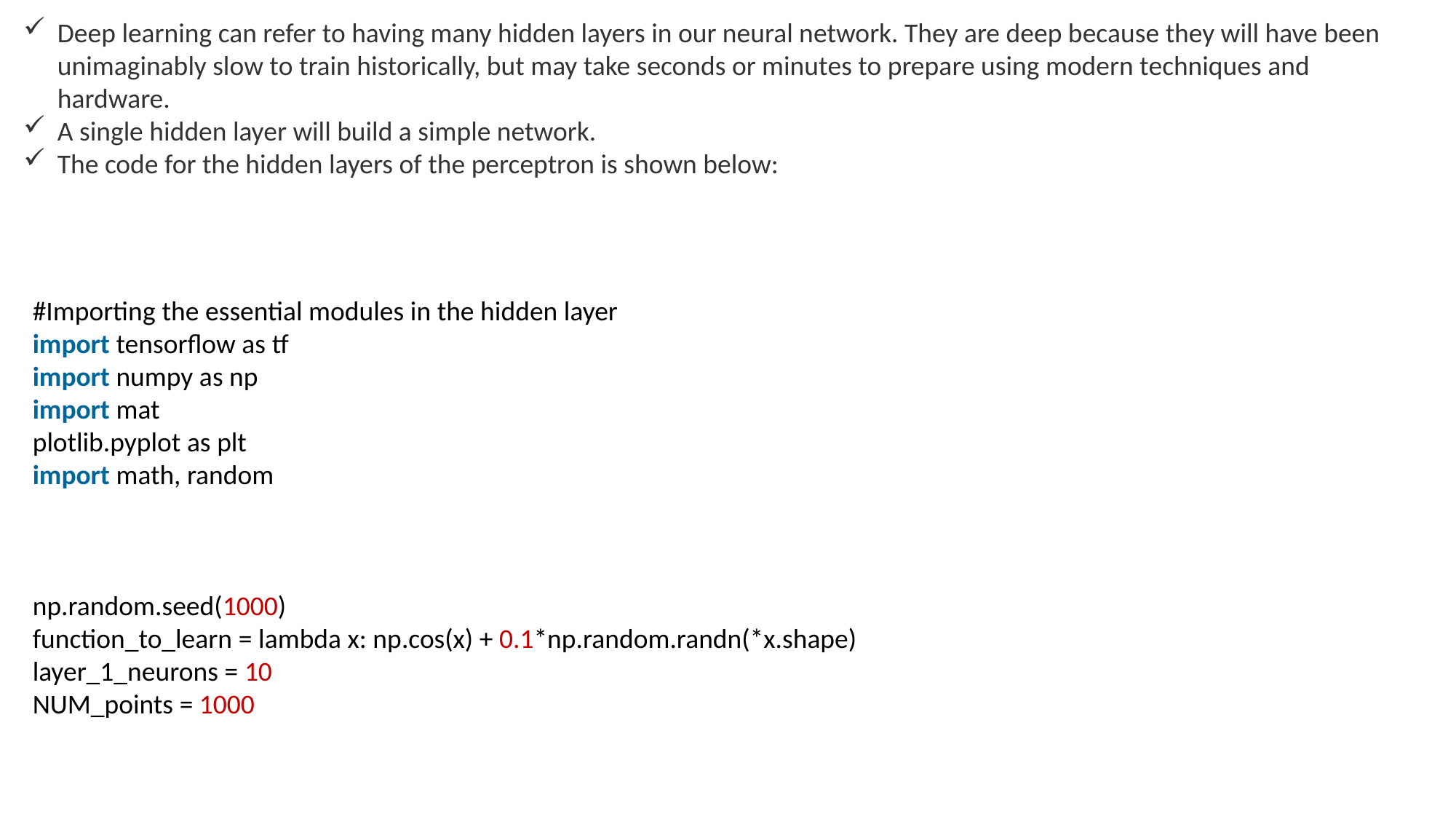

Deep learning can refer to having many hidden layers in our neural network. They are deep because they will have been unimaginably slow to train historically, but may take seconds or minutes to prepare using modern techniques and hardware.
A single hidden layer will build a simple network.
The code for the hidden layers of the perceptron is shown below:

#Importing the essential modules in the hidden layer
import tensorflow as tf
import numpy as np
import mat
plotlib.pyplot as plt
import math, random

np.random.seed(1000)
function_to_learn = lambda x: np.cos(x) + 0.1*np.random.randn(*x.shape)
layer_1_neurons = 10
NUM_points = 1000